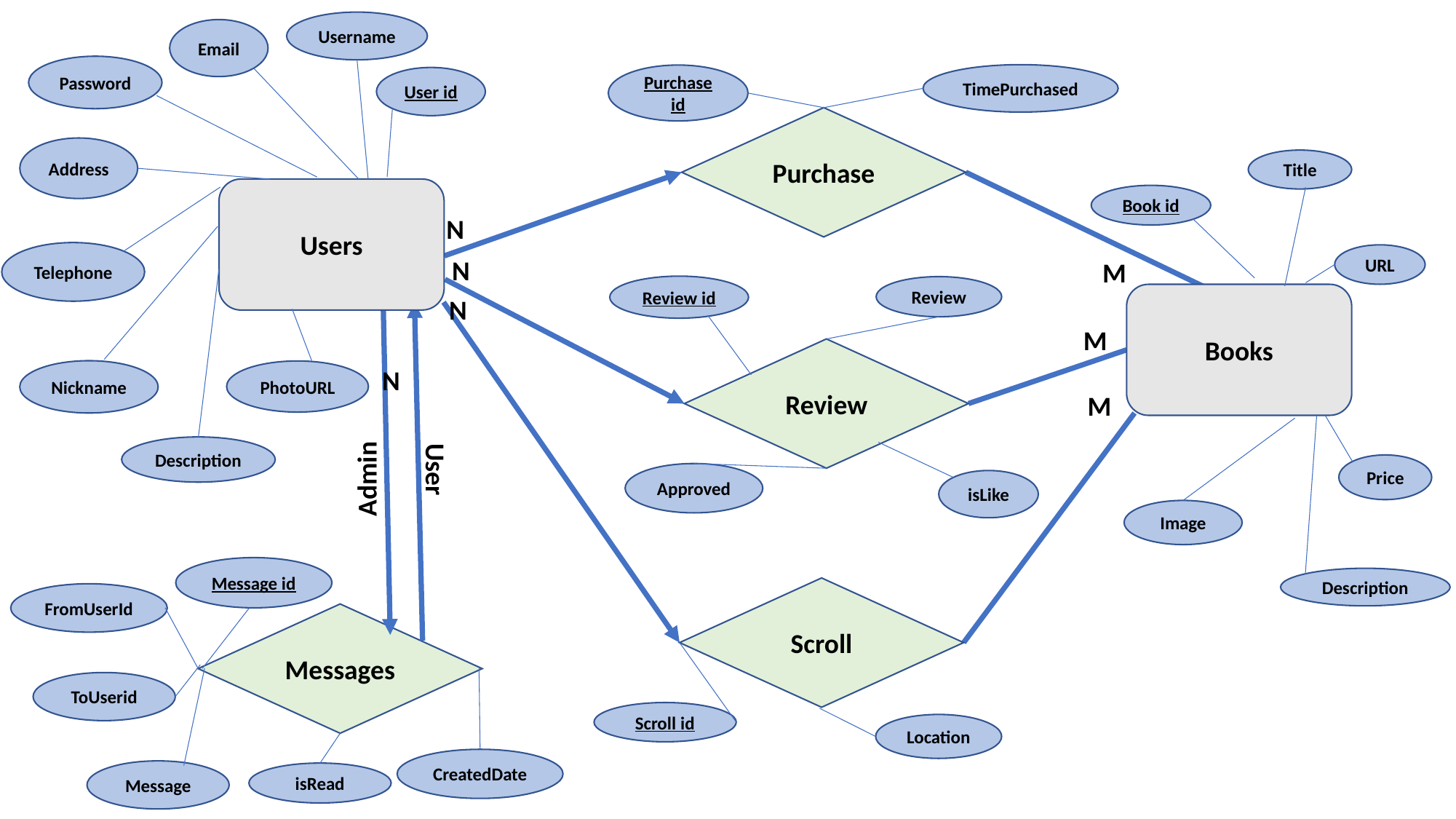

Username

Email

Password

User id

Address

Users

Telephone

Nickname

PhotoURL

Description

TimePurchased

Purchase id

Purchase

Title

Book id

URL

Books
M

Price

Image

Description

N
N
M

Review id

Review

Review

Approved

isLike

N
M
N
User
Admin

Message id

FromUserId

Messages

ToUserid

CreatedDate

Message

isRead

Scroll

Scroll id

Location